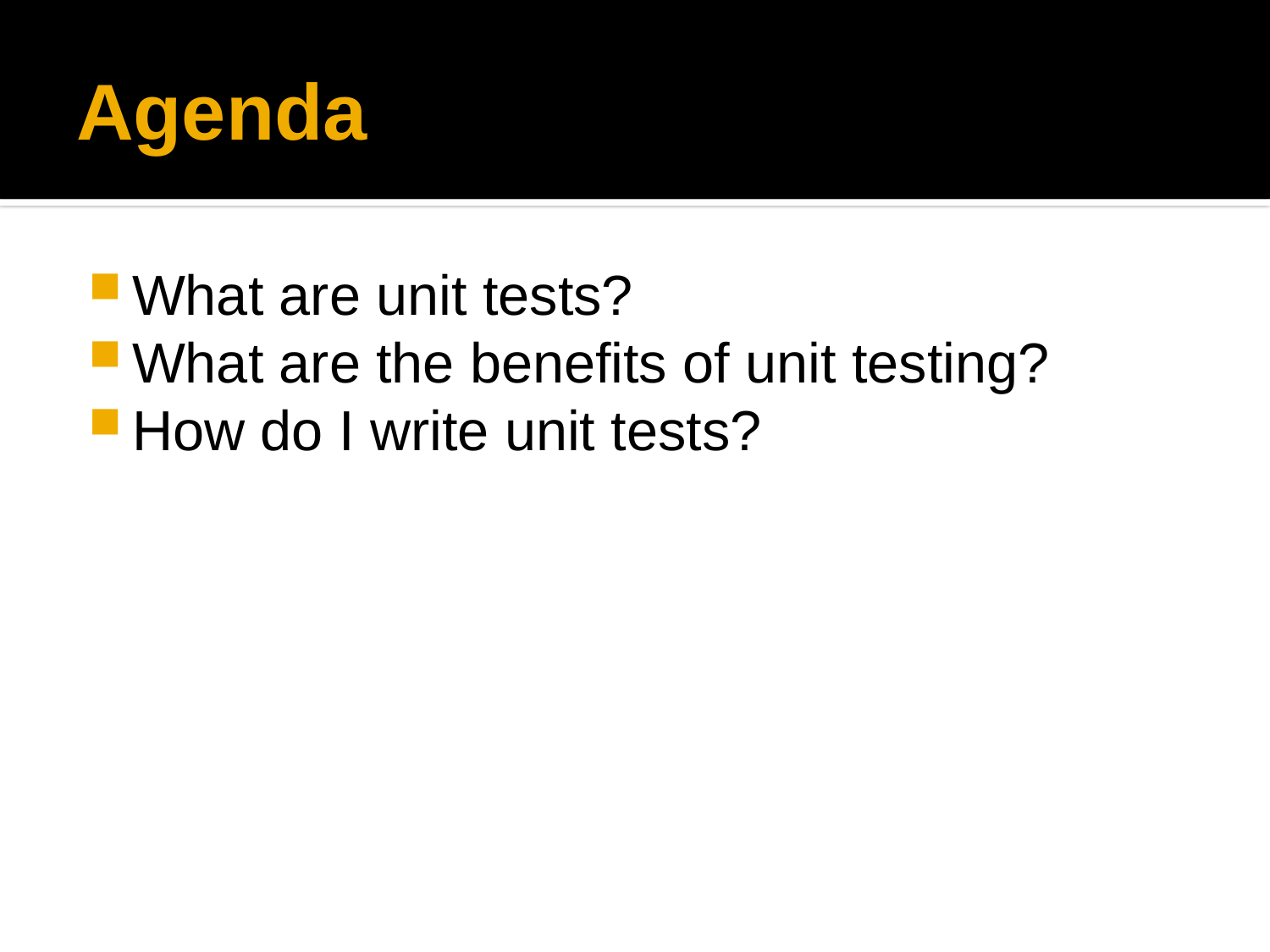

# Agenda
What are unit tests?
What are the benefits of unit testing?
How do I write unit tests?